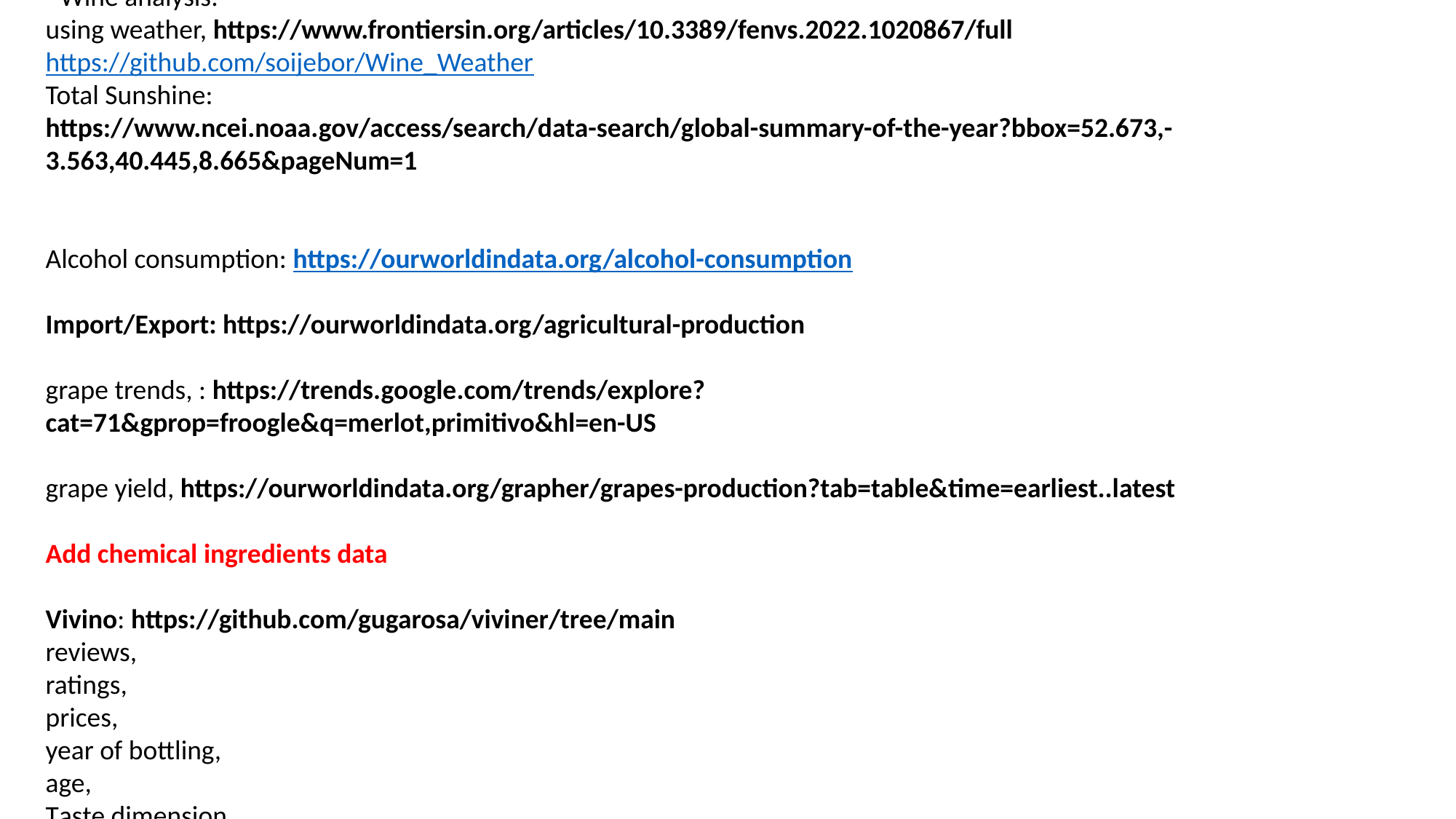

- Wine analysis:
using weather, https://www.frontiersin.org/articles/10.3389/fenvs.2022.1020867/full
https://github.com/soijebor/Wine_Weather
Total Sunshine:
https://www.ncei.noaa.gov/access/search/data-search/global-summary-of-the-year?bbox=52.673,-3.563,40.445,8.665&pageNum=1

Alcohol consumption: https://ourworldindata.org/alcohol-consumption

Import/Export: https://ourworldindata.org/agricultural-production

grape trends, : https://trends.google.com/trends/explore?cat=71&gprop=froogle&q=merlot,primitivo&hl=en-US

grape yield, https://ourworldindata.org/grapher/grapes-production?tab=table&time=earliest..latest

Add chemical ingredients data

Vivino: https://github.com/gugarosa/viviner/tree/main
reviews,
ratings,
prices,
year of bottling,
age,
Taste dimension